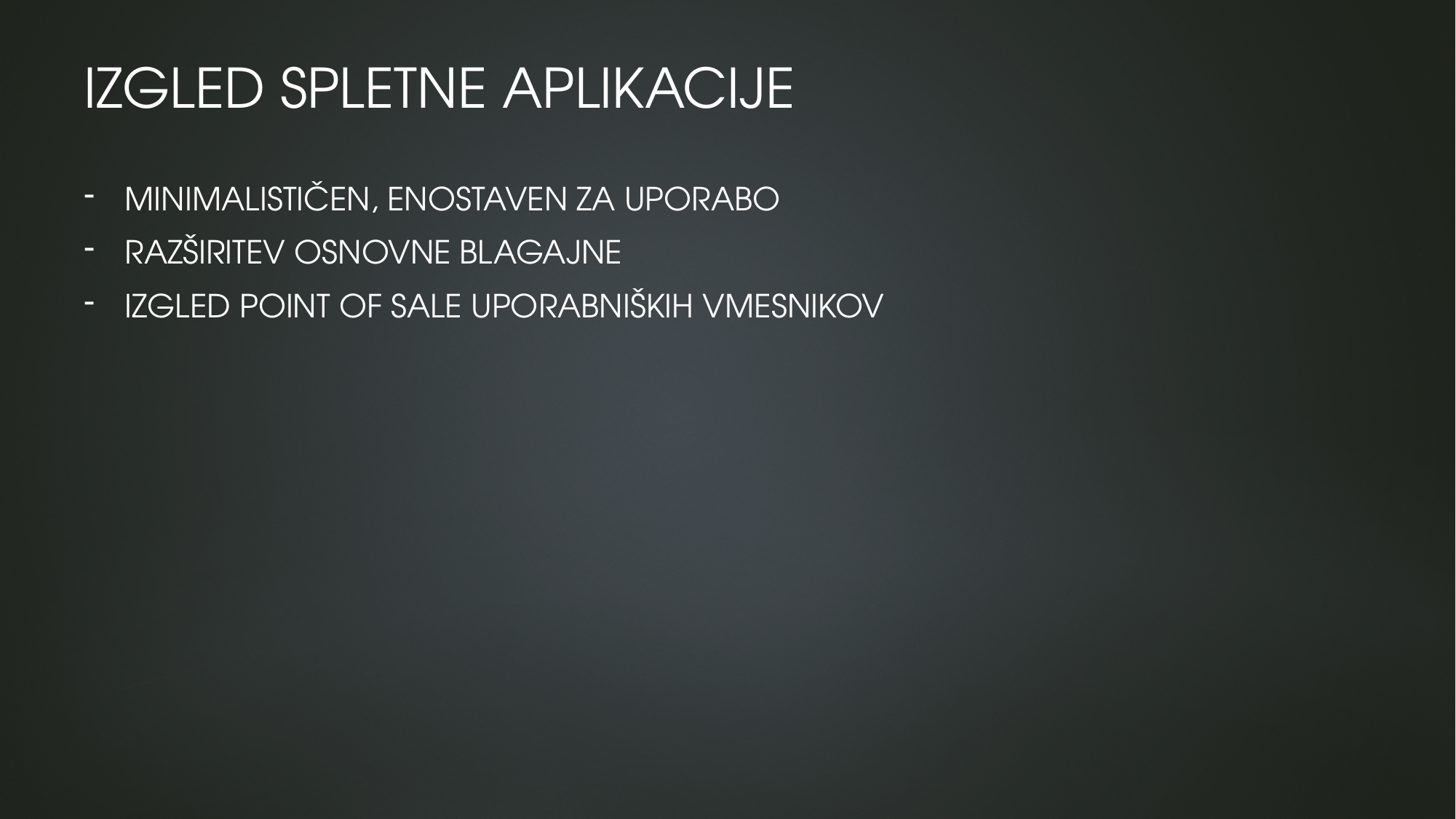

# Izgled spletne aplikacije
Minimalističen, enostaven za uporabo
Razširitev osnovne blagajne
Izgled Point Of Sale uporabniških vmesnikov